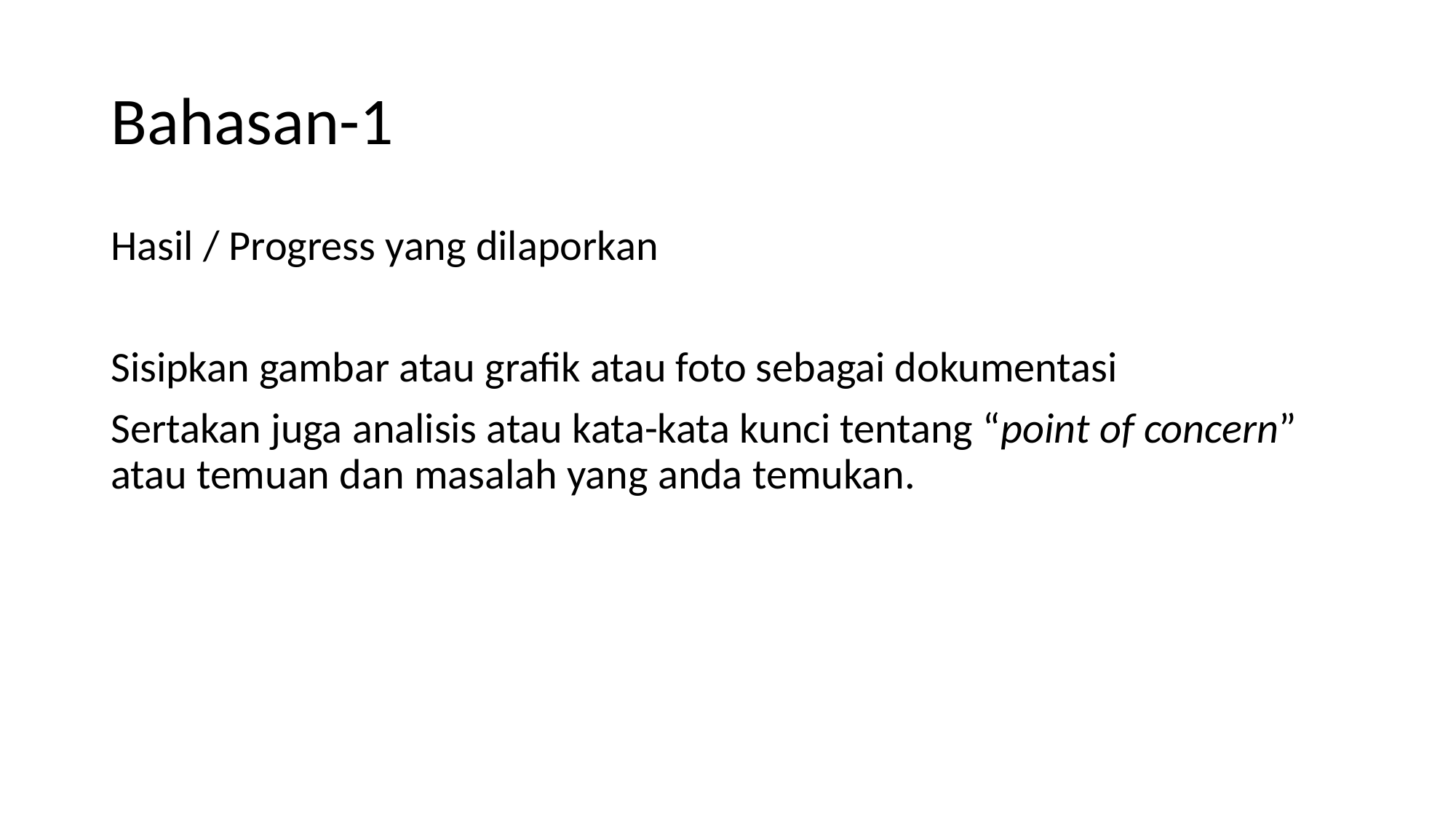

# Bahasan-1
Hasil / Progress yang dilaporkan

Sisipkan gambar atau grafik atau foto sebagai dokumentasi
Sertakan juga analisis atau kata-kata kunci tentang “point of concern” atau temuan dan masalah yang anda temukan.